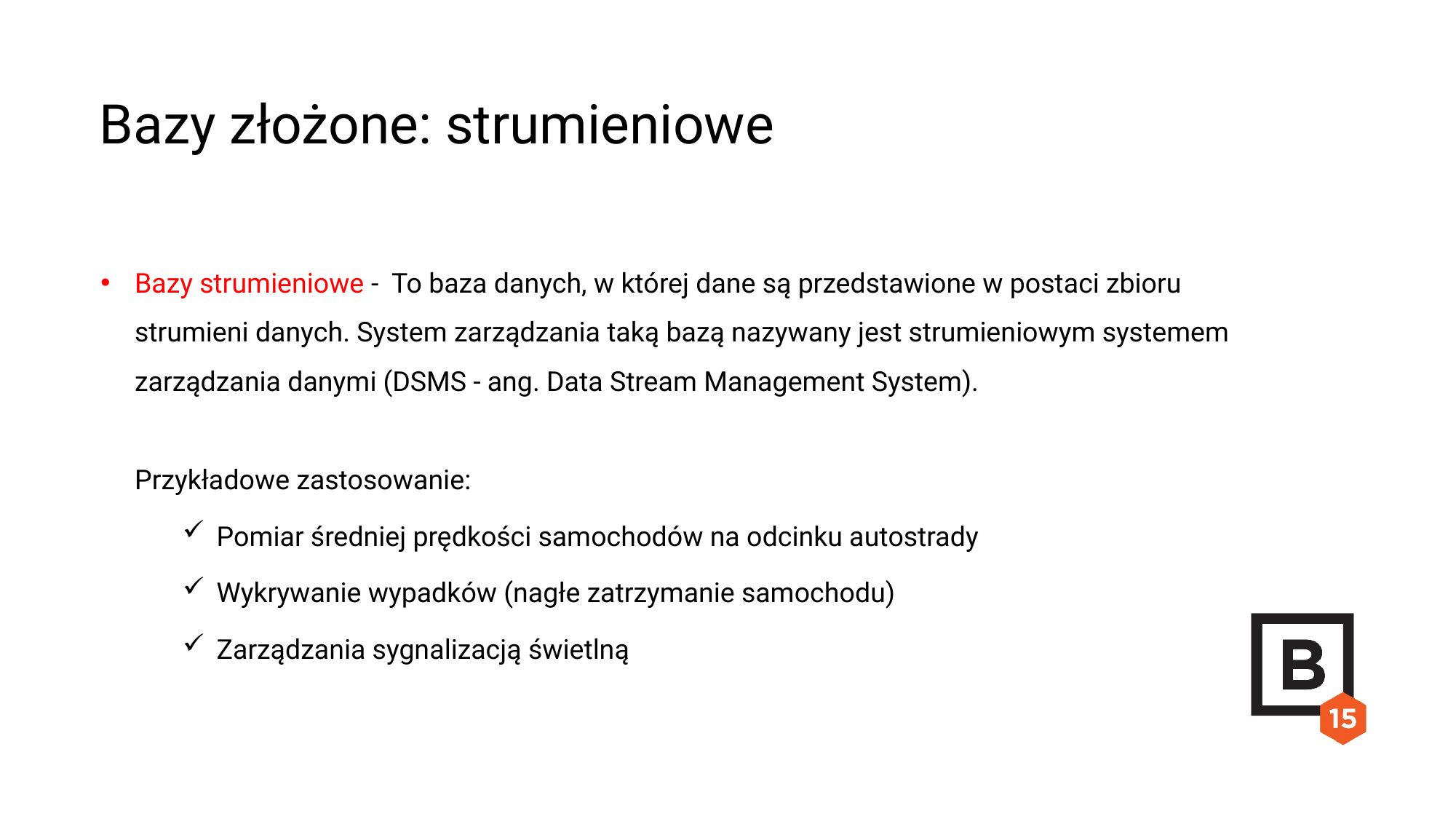

Bazy złożone: strumieniowe

Bazy strumieniowe -  To baza danych, w której dane są przedstawione w postaci zbioru strumieni danych. System zarządzania taką bazą nazywany jest strumieniowym systemem zarządzania danymi (DSMS - ang. Data Stream Management System).
Przykładowe zastosowanie:
Pomiar średniej prędkości samochodów na odcinku autostrady
Wykrywanie wypadków (nagłe zatrzymanie samochodu)
Zarządzania sygnalizacją świetlną